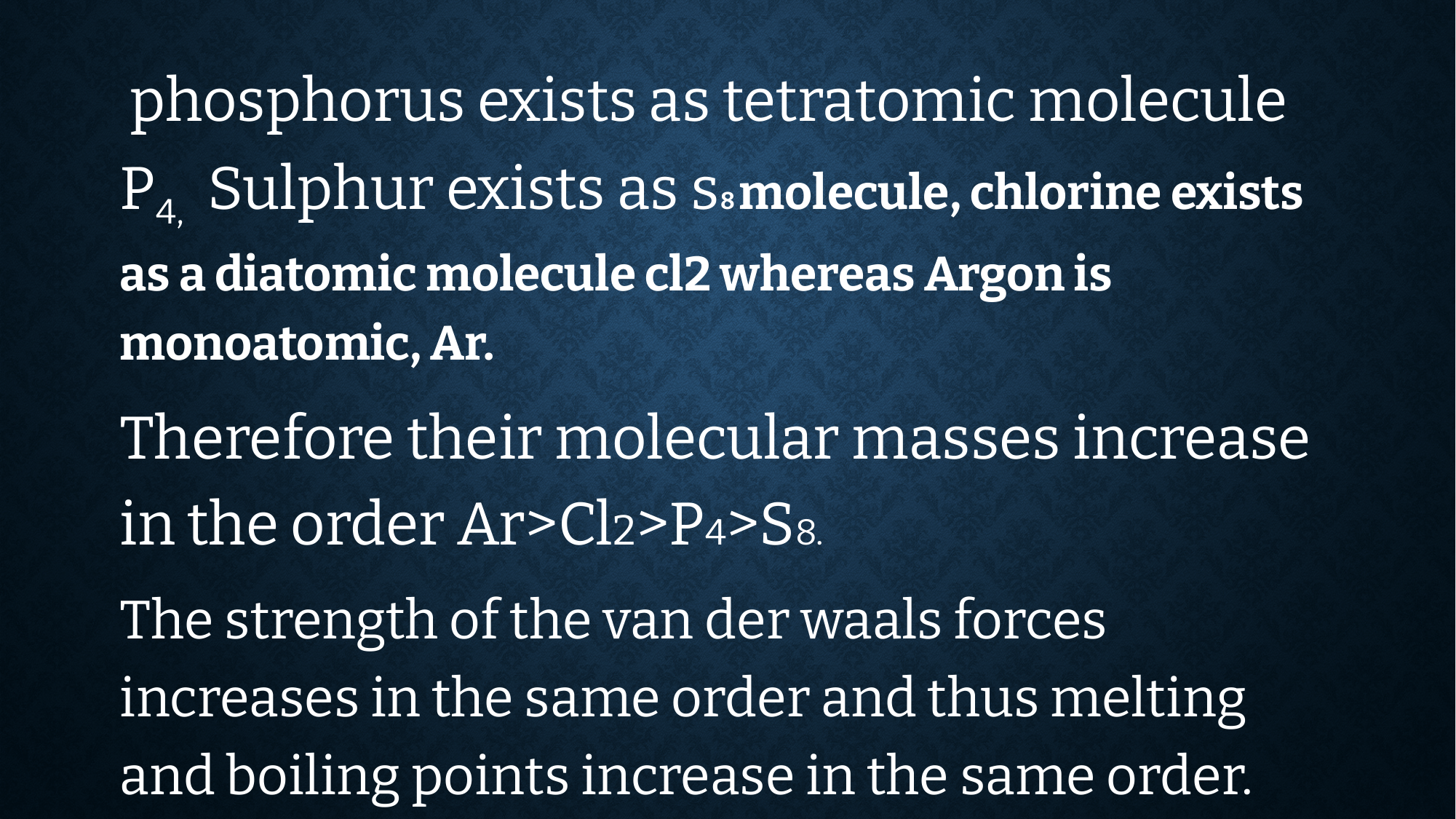

phosphorus exists as tetratomic molecule P4,  Sulphur exists as s8 molecule, chlorine exists as a diatomic molecule cl2 whereas Argon is monoatomic, Ar.
Therefore their molecular masses increase in the order Ar>Cl2>P4>S8.
The strength of the van der waals forces increases in the same order and thus melting and boiling points increase in the same order.